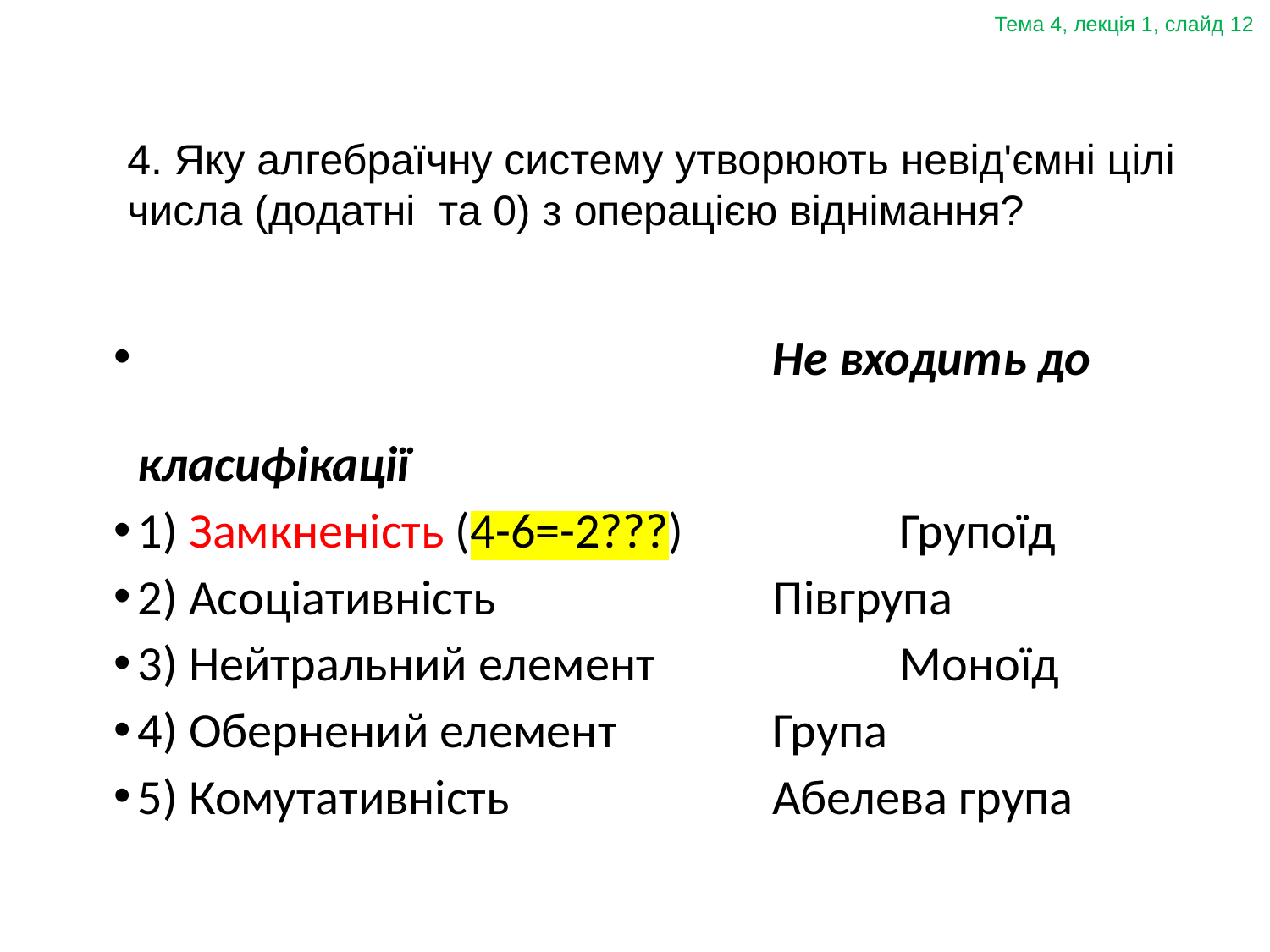

Тема 4, лекція 1, слайд 12
4. Яку алгебраїчну систему утворюють невід'ємні цілі числа (додатні  та 0) з операцією віднімання?
                                                  	Не входить до 									класифікації
1) Замкненість (4-6=-2???)		Групоїд
2) Асоціативність			Півгрупа
3) Нейтральний елемент		Моноїд
4) Обернений елемент		Група
5) Комутативність			Абелева група